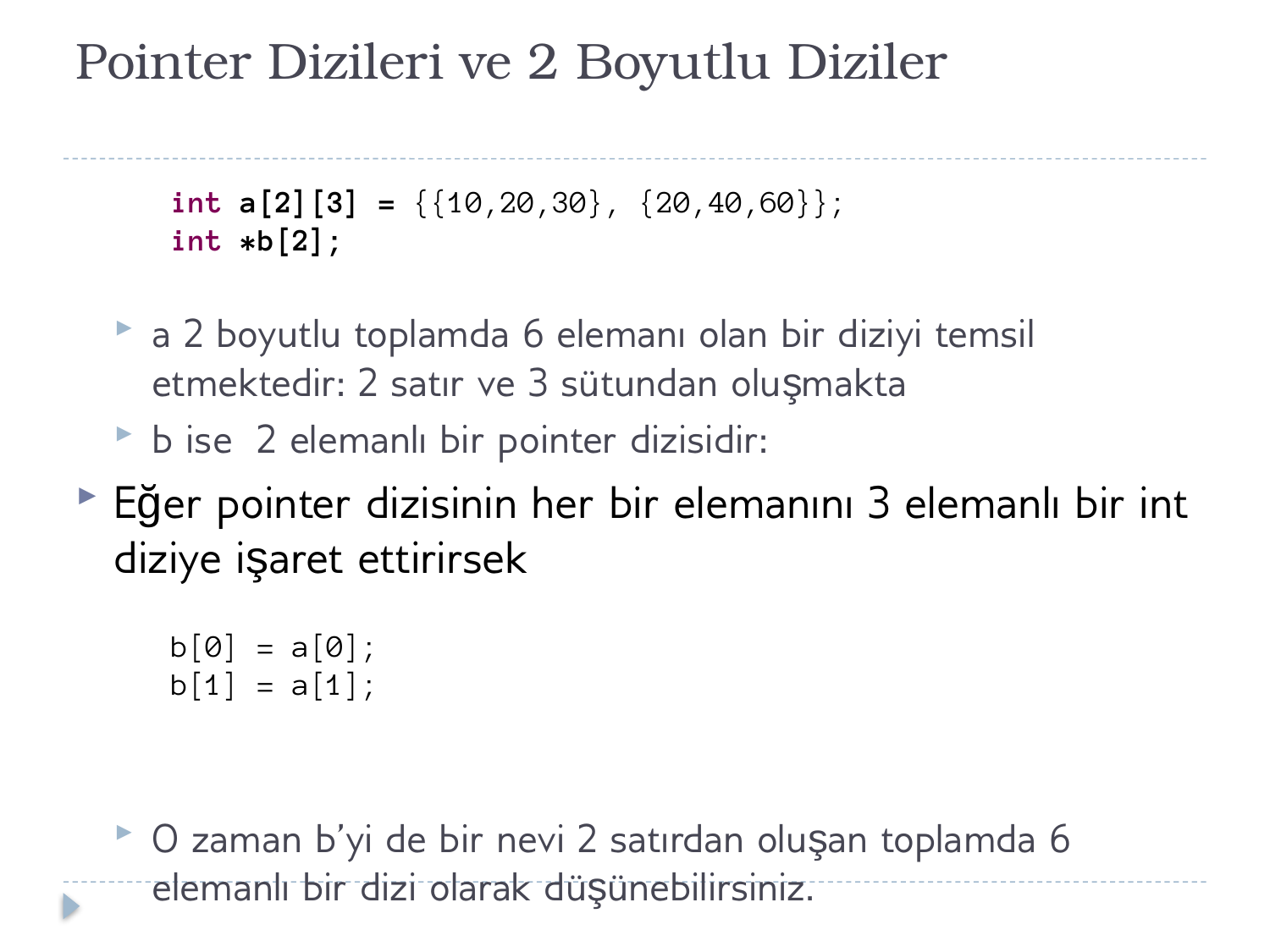

# Pointer Dizileri ve 2 Boyutlu Diziler

a 2 boyutlu toplamda 6 elemanı olan bir diziyi temsil etmektedir: 2 satır ve 3 sütundan oluşmakta
b ise  2 elemanlı bir pointer dizisidir:
Eğer pointer dizisinin her bir elemanını 3 elemanlı bir int diziye işaret ettirirsek

O zaman b’yi de bir nevi 2 satırdan oluşan toplamda 6 elemanlı bir dizi olarak düşünebilirsiniz.

int a[2][3] = {{10,20,30}, {20,40,60}};
int *b[2];
b[0] = a[0];
b[1] = a[1];